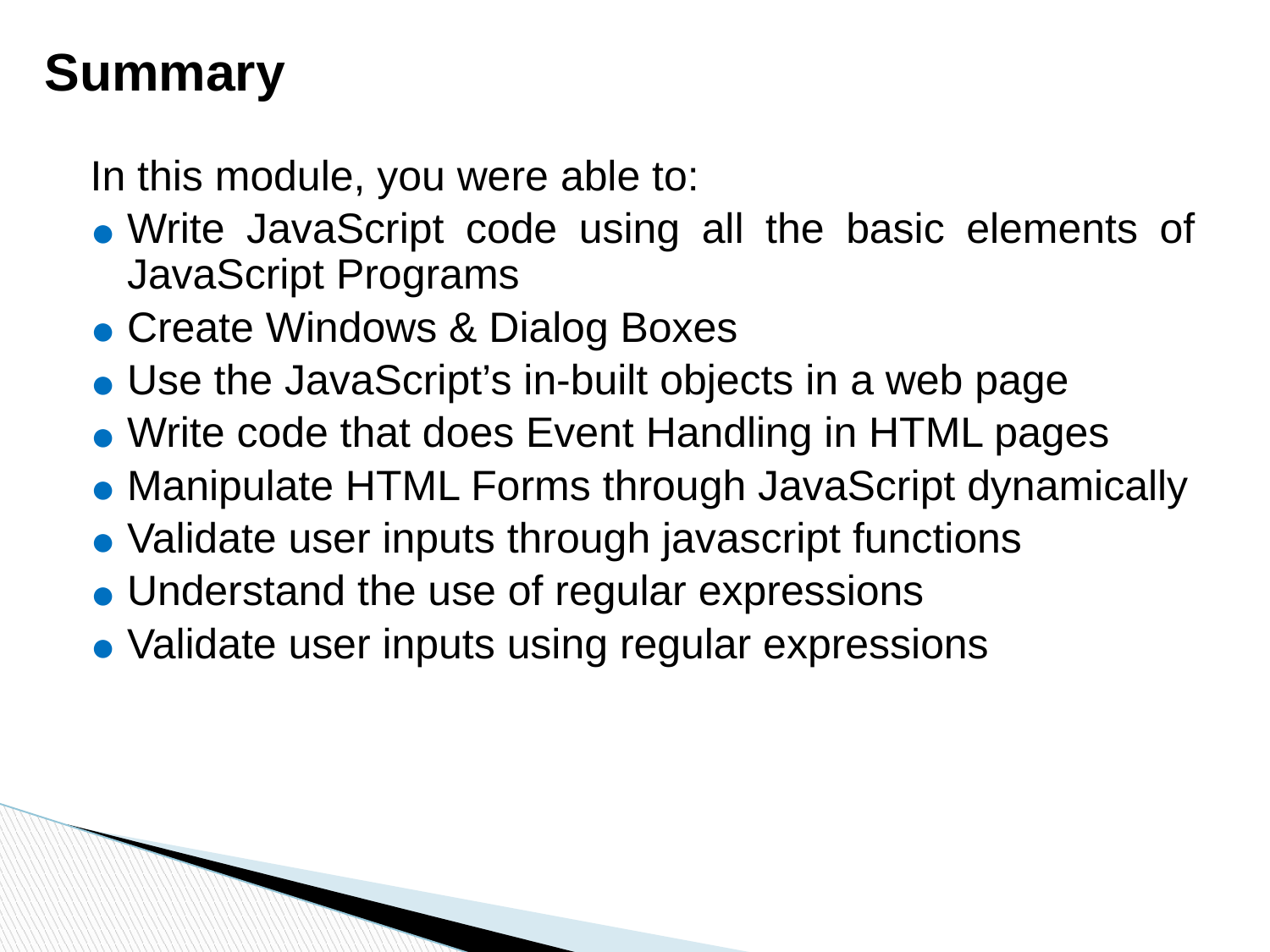

Summary
In this module, you were able to:
Write JavaScript code using all the basic elements of JavaScript Programs
Create Windows & Dialog Boxes
Use the JavaScript’s in-built objects in a web page
Write code that does Event Handling in HTML pages
Manipulate HTML Forms through JavaScript dynamically
Validate user inputs through javascript functions
Understand the use of regular expressions
Validate user inputs using regular expressions